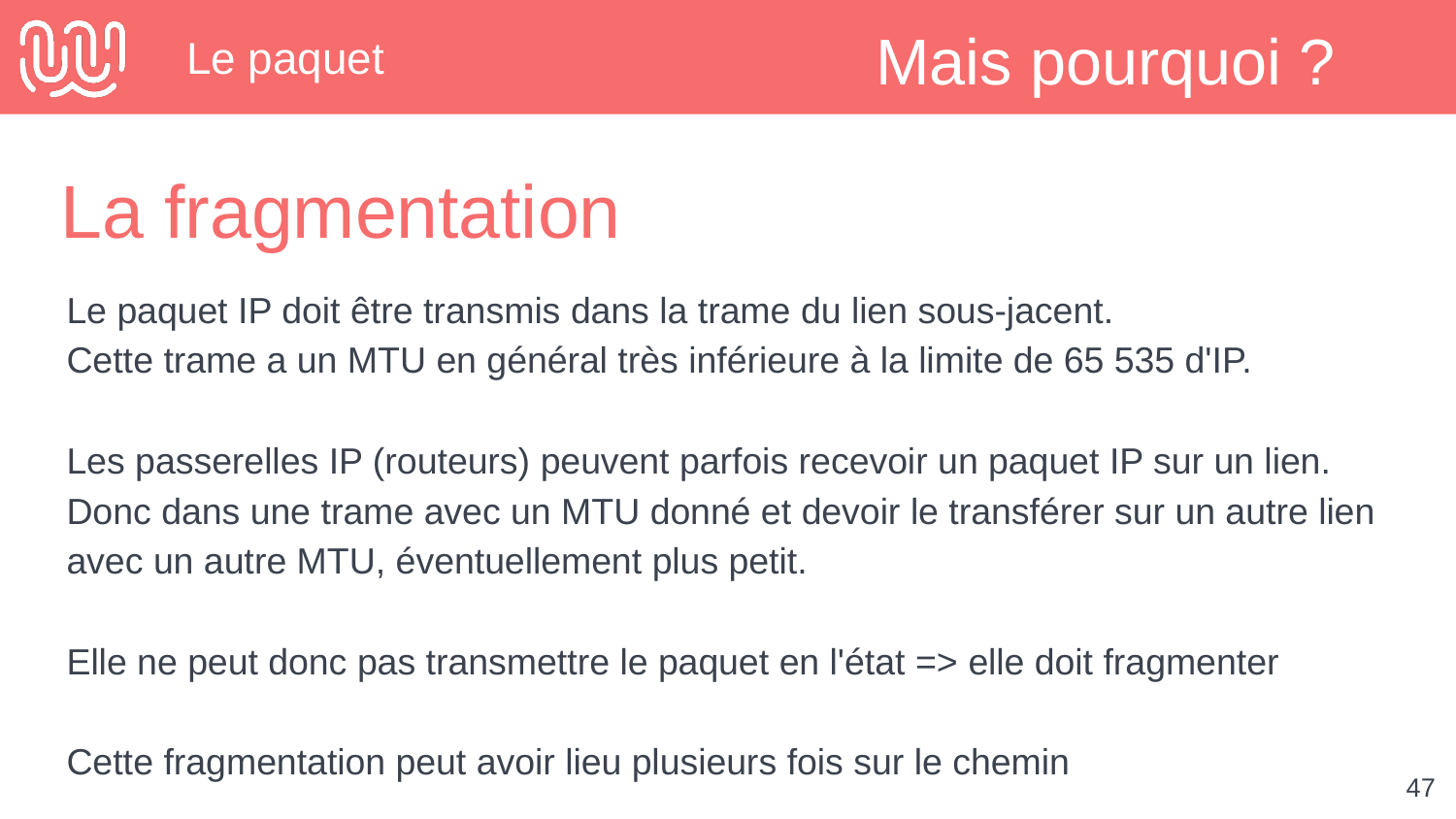

# Le paquet
Mais pourquoi ?
La fragmentation
Le paquet IP doit être transmis dans la trame du lien sous-jacent.
Cette trame a un MTU en général très inférieure à la limite de 65 535 d'IP.

Les passerelles IP (routeurs) peuvent parfois recevoir un paquet IP sur un lien. Donc dans une trame avec un MTU donné et devoir le transférer sur un autre lien avec un autre MTU, éventuellement plus petit.

Elle ne peut donc pas transmettre le paquet en l'état => elle doit fragmenter

Cette fragmentation peut avoir lieu plusieurs fois sur le chemin
47